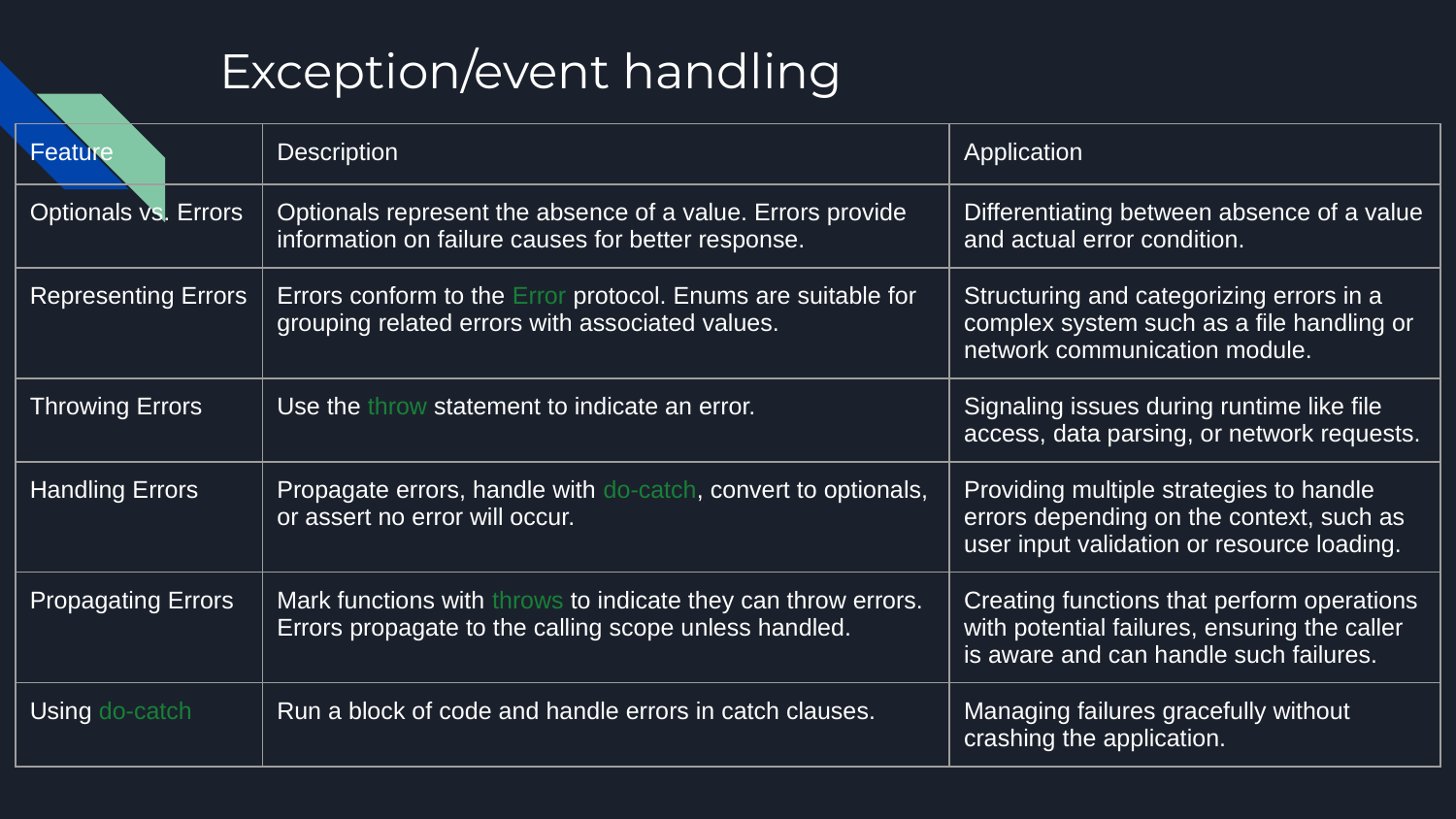

# Exception/event handling

| Feature | Description | Application |
| --- | --- | --- |
| Optionals vs. Errors | Optionals represent the absence of a value. Errors provide information on failure causes for better response. | Differentiating between absence of a value and actual error condition. |
| Representing Errors | Errors conform to the Error protocol. Enums are suitable for grouping related errors with associated values. | Structuring and categorizing errors in a complex system such as a file handling or network communication module. |
| Throwing Errors | Use the throw statement to indicate an error. | Signaling issues during runtime like file access, data parsing, or network requests. |
| Handling Errors | Propagate errors, handle with do-catch, convert to optionals, or assert no error will occur. | Providing multiple strategies to handle errors depending on the context, such as user input validation or resource loading. |
| Propagating Errors | Mark functions with throws to indicate they can throw errors. Errors propagate to the calling scope unless handled. | Creating functions that perform operations with potential failures, ensuring the caller is aware and can handle such failures. |
| Using do-catch | Run a block of code and handle errors in catch clauses. | Managing failures gracefully without crashing the application. |